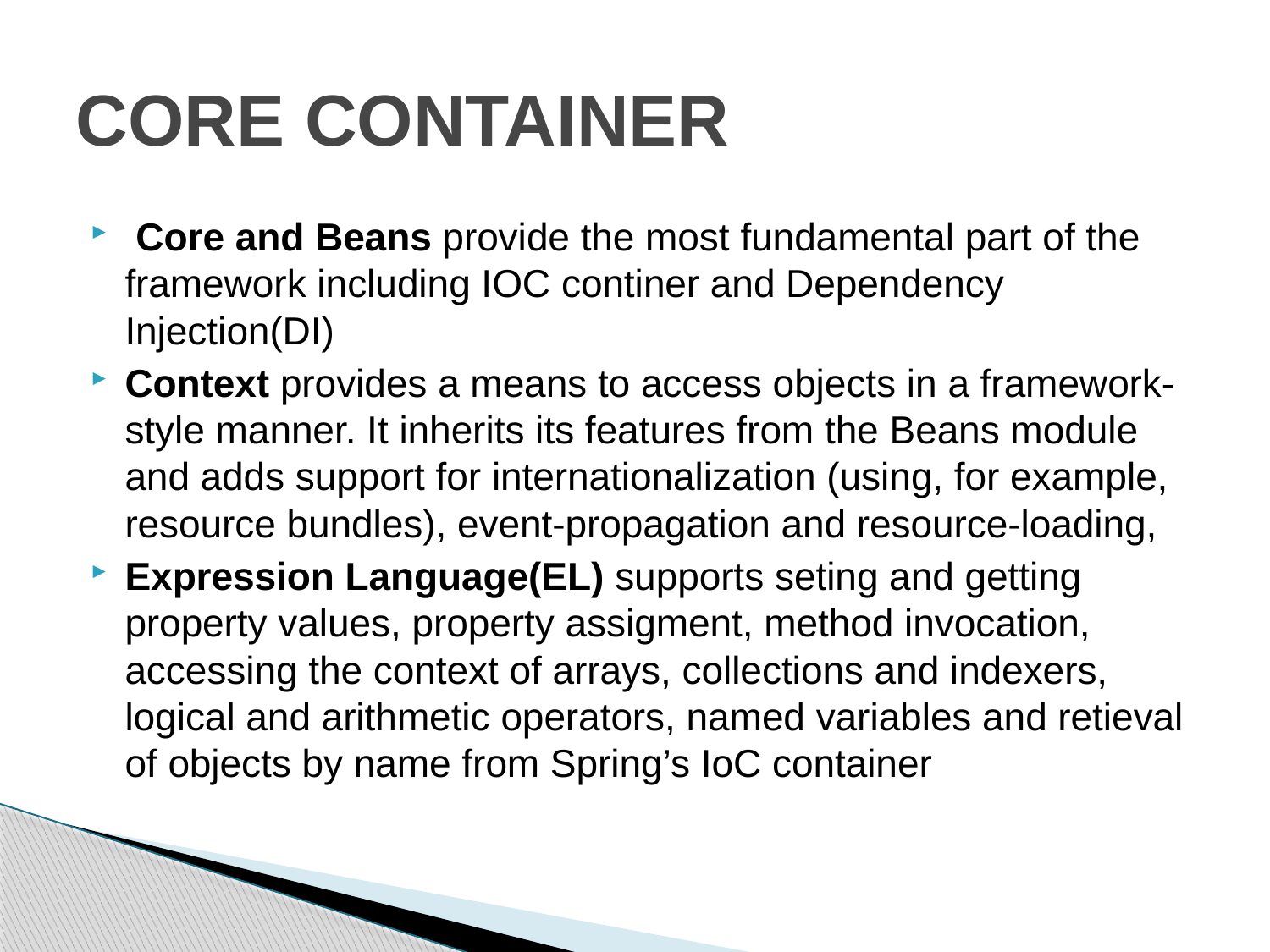

# CORE CONTAINER
 Core and Beans provide the most fundamental part of the framework including IOC continer and Dependency Injection(DI)
Context provides a means to access objects in a framework-style manner. It inherits its features from the Beans module and adds support for internationalization (using, for example, resource bundles), event-propagation and resource-loading,
Expression Language(EL) supports seting and getting property values, property assigment, method invocation, accessing the context of arrays, collections and indexers, logical and arithmetic operators, named variables and retieval of objects by name from Spring’s IoC container